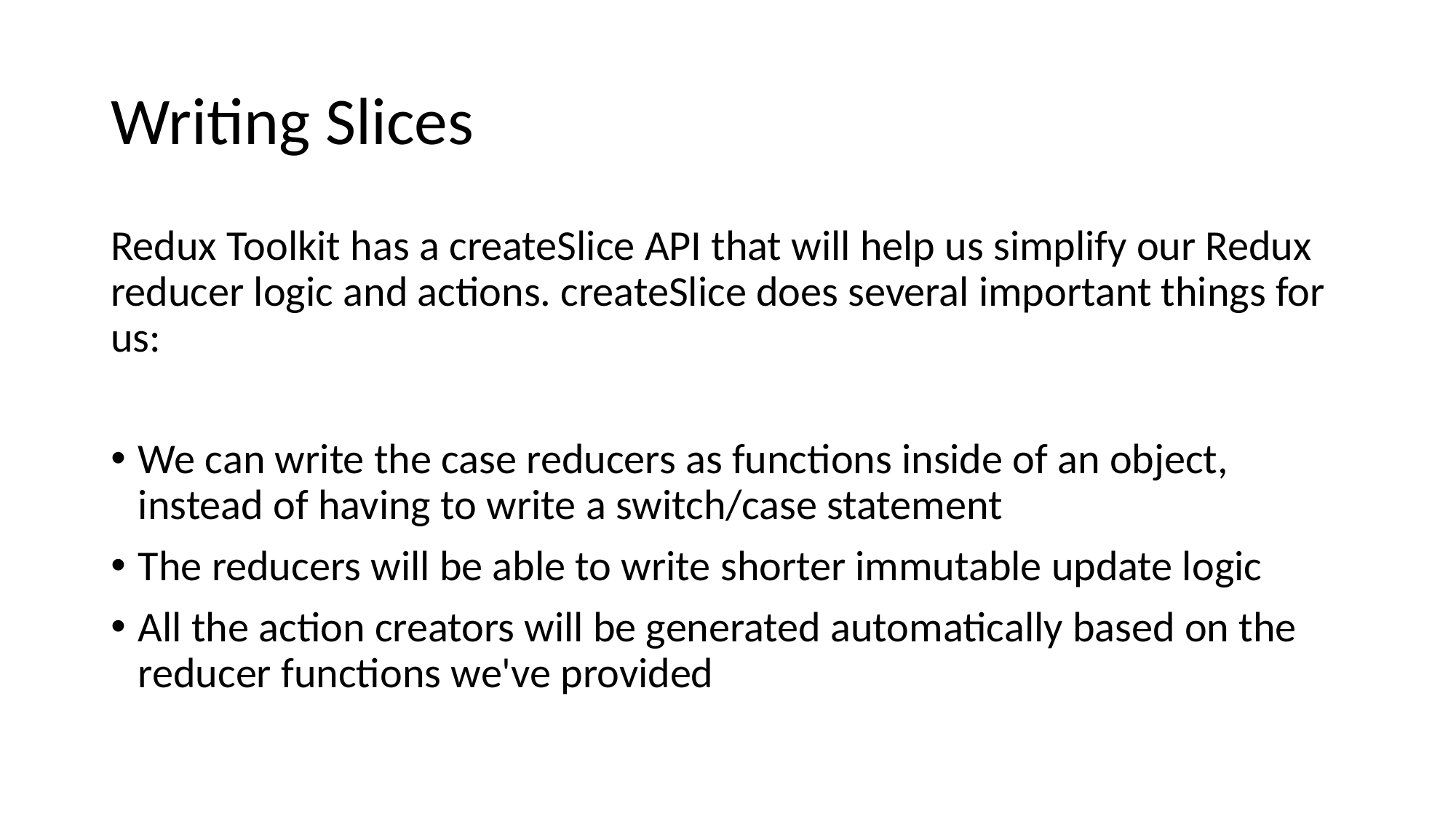

# Writing Slices
Redux Toolkit has a createSlice API that will help us simplify our Redux reducer logic and actions. createSlice does several important things for us:

We can write the case reducers as functions inside of an object, instead of having to write a switch/case statement
The reducers will be able to write shorter immutable update logic
All the action creators will be generated automatically based on the reducer functions we've provided